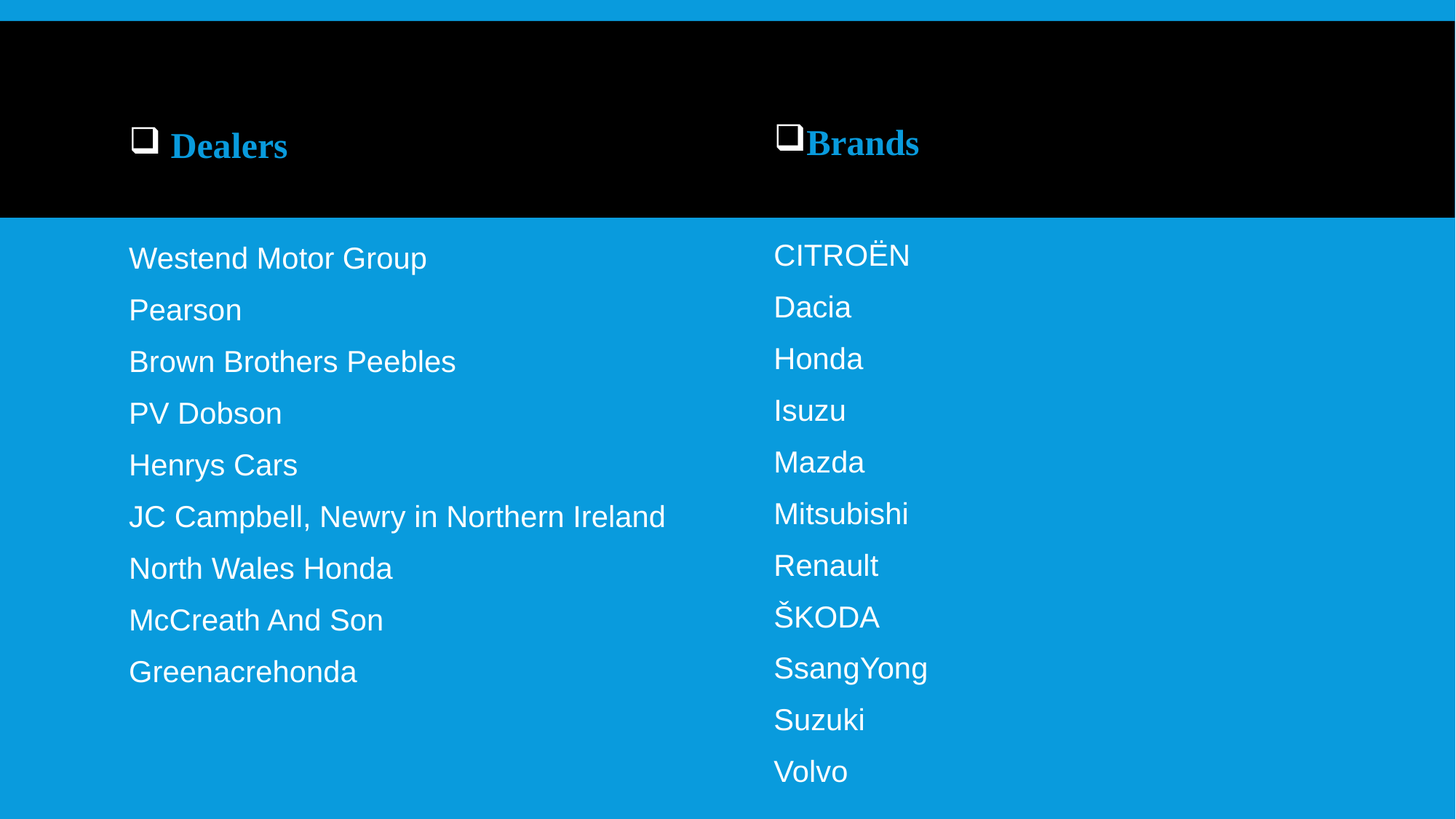

Brands

CITROËN
Dacia
Honda
Isuzu
Mazda
Mitsubishi
Renault
ŠKODA
SsangYong
Suzuki
Volvo
 Dealers

Westend Motor Group
Pearson
Brown Brothers Peebles
PV Dobson
Henrys Cars
JC Campbell, Newry in Northern Ireland
North Wales Honda
McCreath And Son
Greenacrehonda